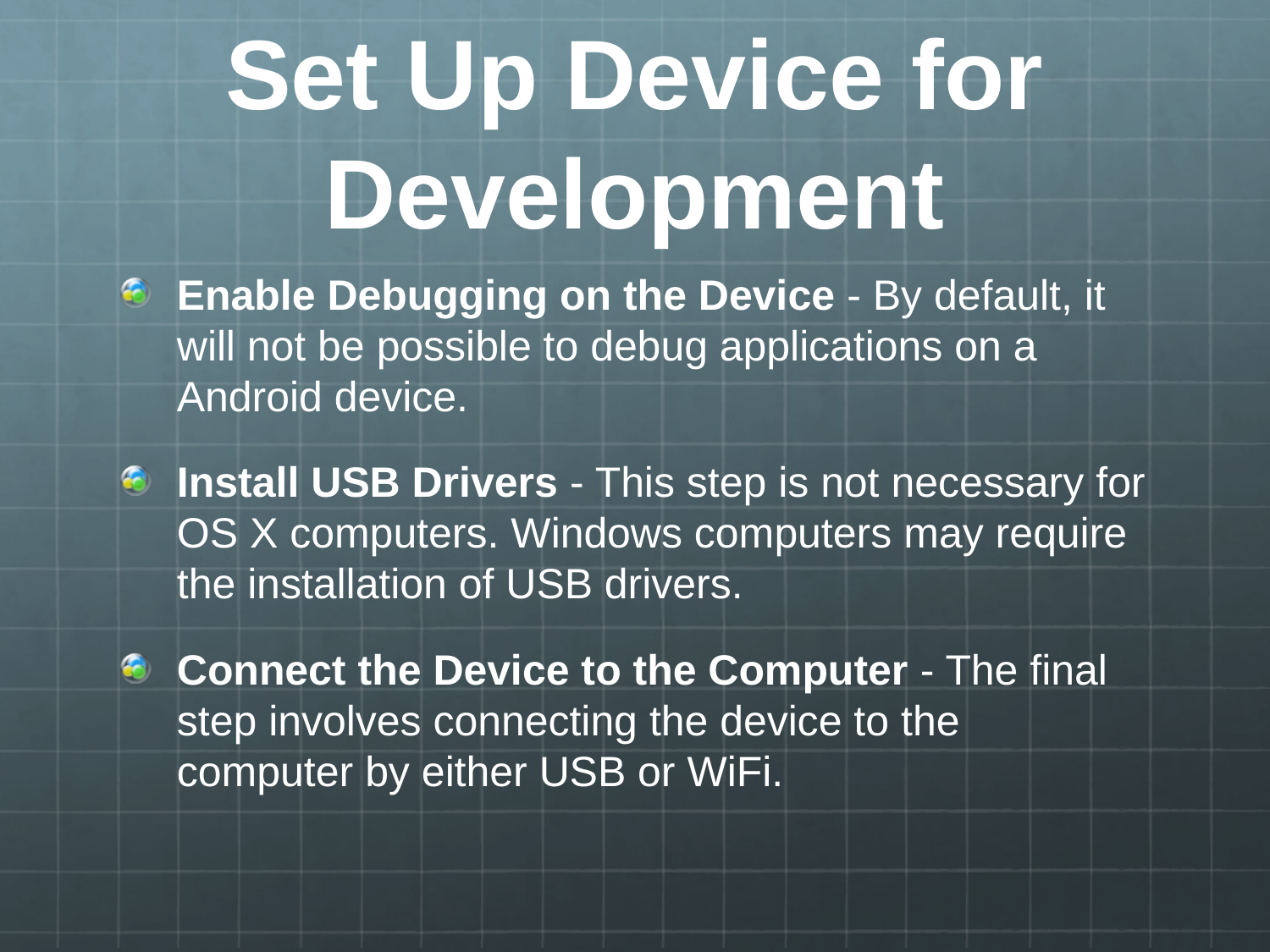

# Set Up Device for Development
Enable Debugging on the Device - By default, it will not be possible to debug applications on a Android device.
Install USB Drivers - This step is not necessary for OS X computers. Windows computers may require the installation of USB drivers.
Connect the Device to the Computer - The final step involves connecting the device to the computer by either USB or WiFi.